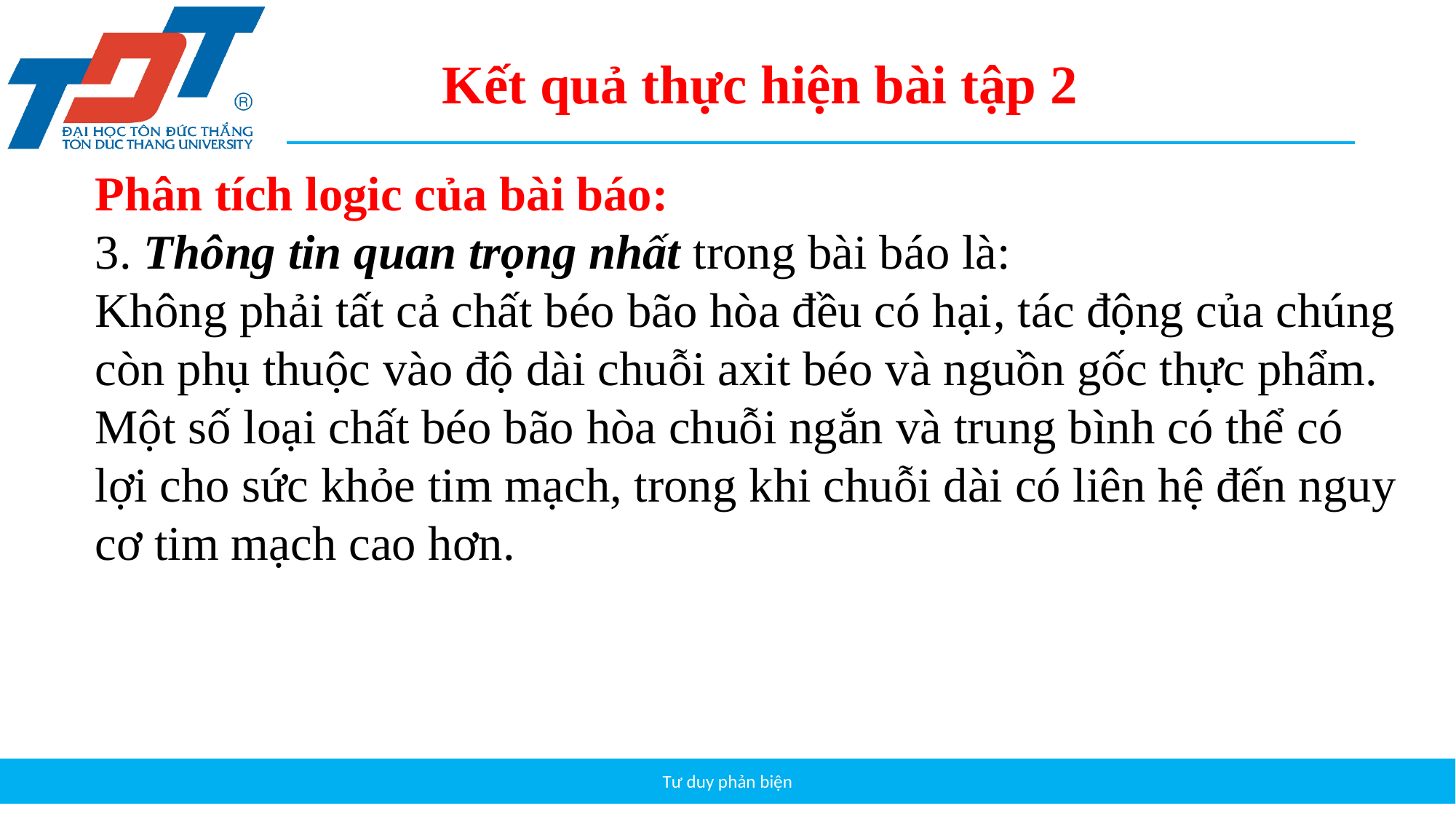

Kết quả thực hiện bài tập 2
Phân tích logic của bài báo:
3. Thông tin quan trọng nhất trong bài báo là:
Không phải tất cả chất béo bão hòa đều có hại, tác động của chúng còn phụ thuộc vào độ dài chuỗi axit béo và nguồn gốc thực phẩm. Một số loại chất béo bão hòa chuỗi ngắn và trung bình có thể có lợi cho sức khỏe tim mạch, trong khi chuỗi dài có liên hệ đến nguy cơ tim mạch cao hơn.

Tư duy phản biện